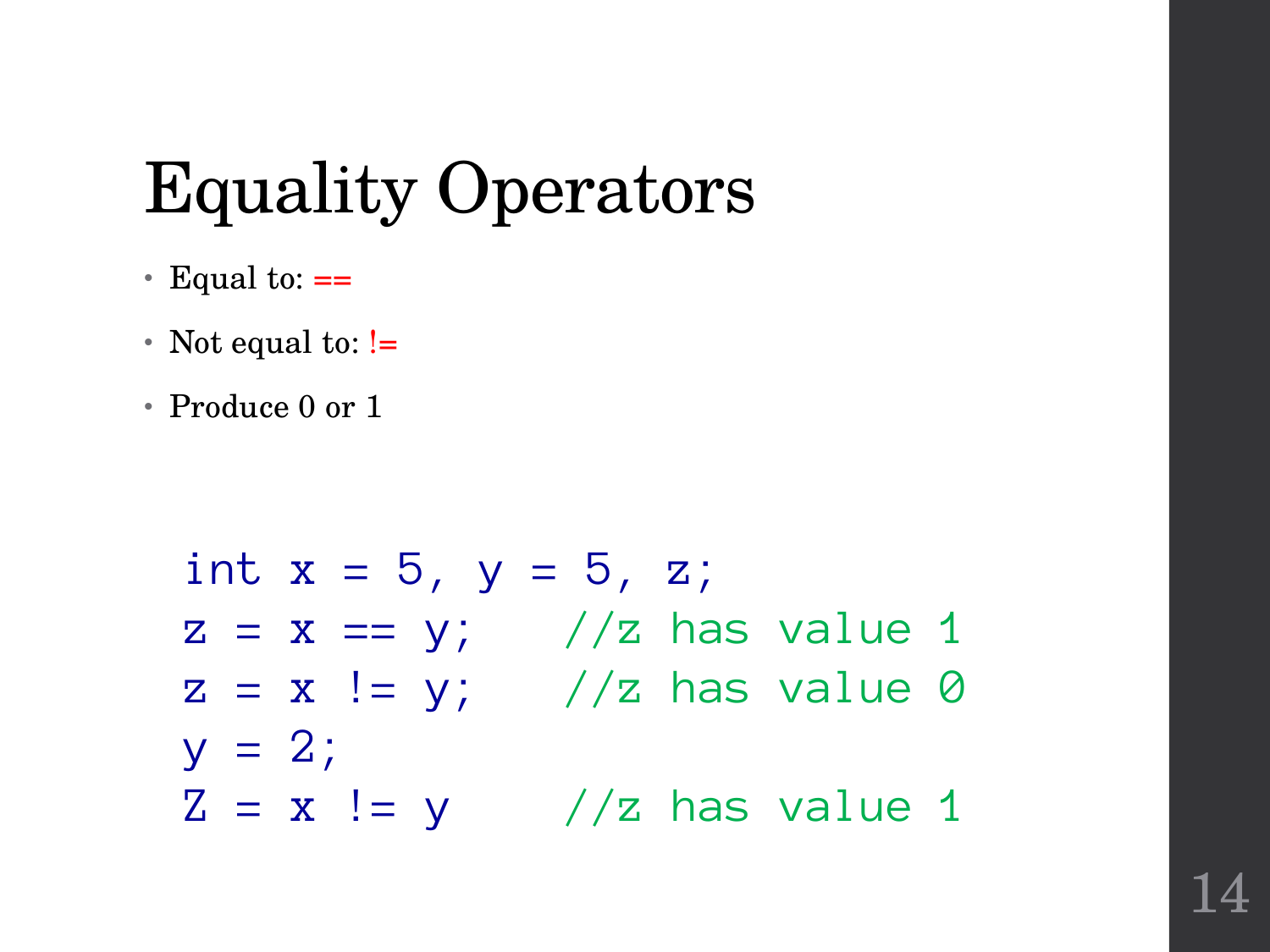

# Equality Operators
Equal to: ==
Not equal to: !=
Produce 0 or 1

int x = 5, y = 5, z;
z = x == y; 	//z has value 1
z = x != y;	//z has value 0
y = 2;
Z = x != y	//z has value 1
14